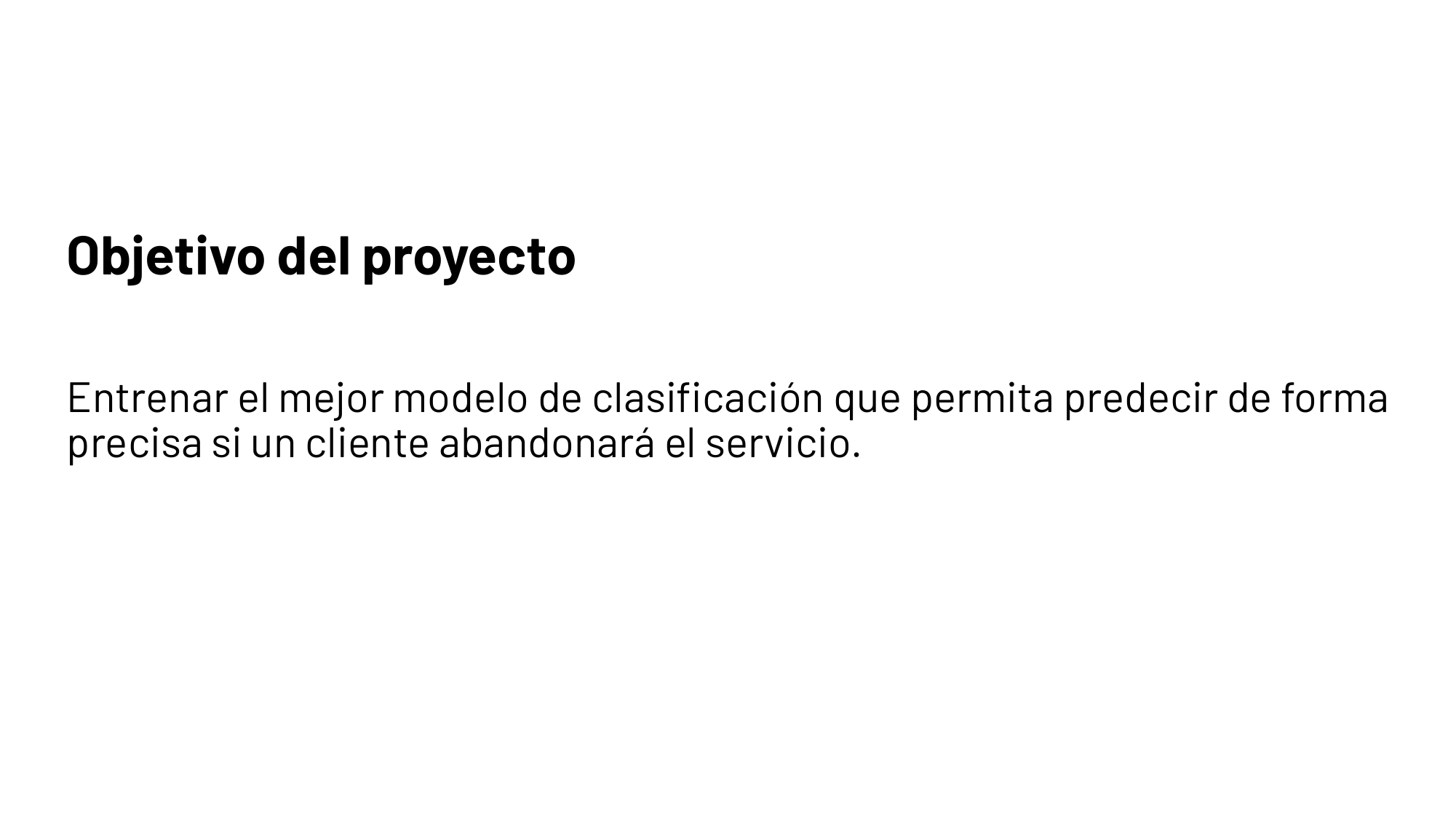

Objetivo del proyecto

Entrenar el mejor modelo de clasificación que permita predecir de forma precisa si un cliente abandonará el servicio.